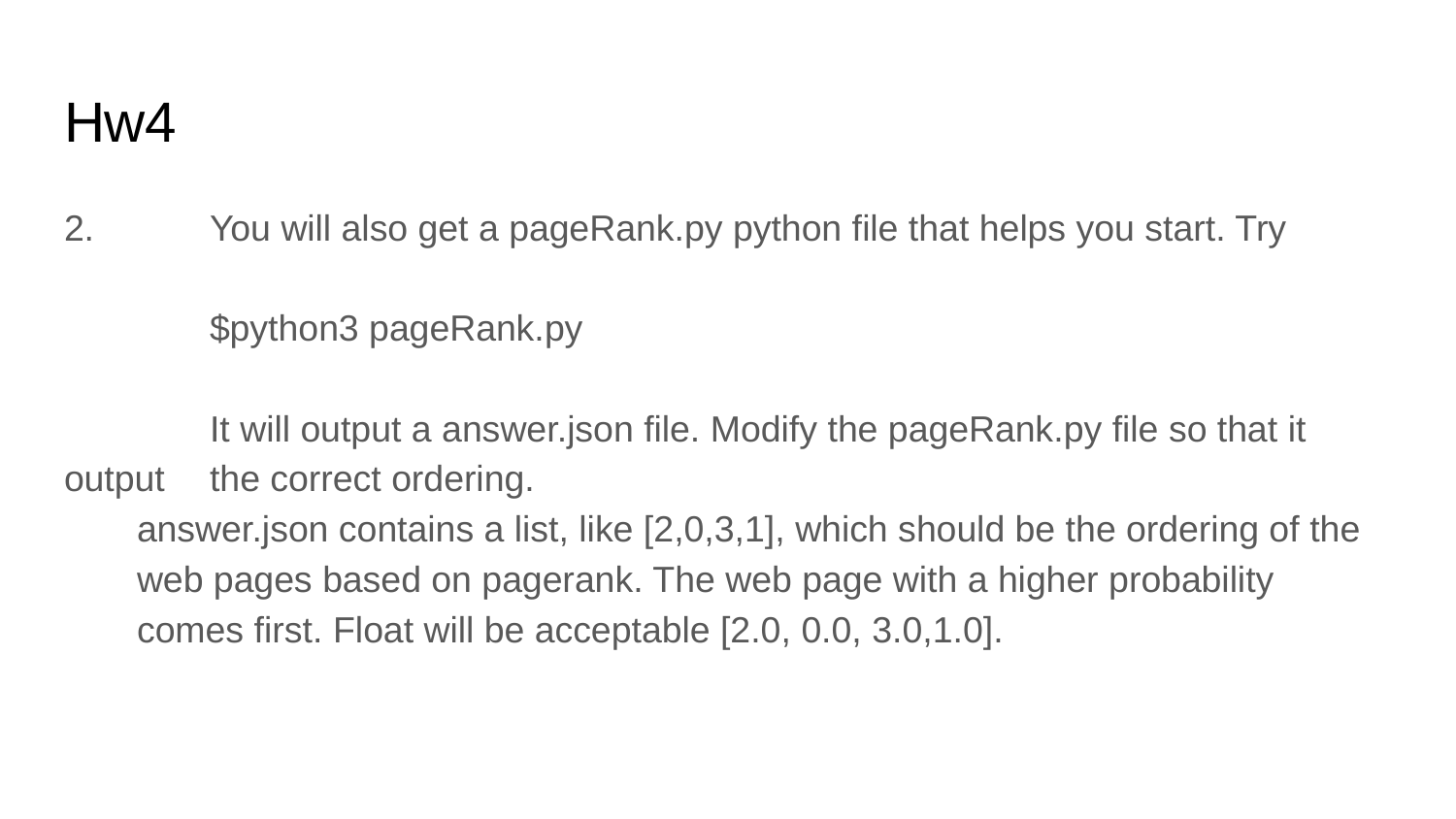

# Hw4
2.	You will also get a pageRank.py python file that helps you start. Try

	$python3 pageRank.py

	It will output a answer.json file. Modify the pageRank.py file so that it output 	the correct ordering.
answer.json contains a list, like [2,0,3,1], which should be the ordering of the web pages based on pagerank. The web page with a higher probability comes first. Float will be acceptable [2.0, 0.0, 3.0,1.0].